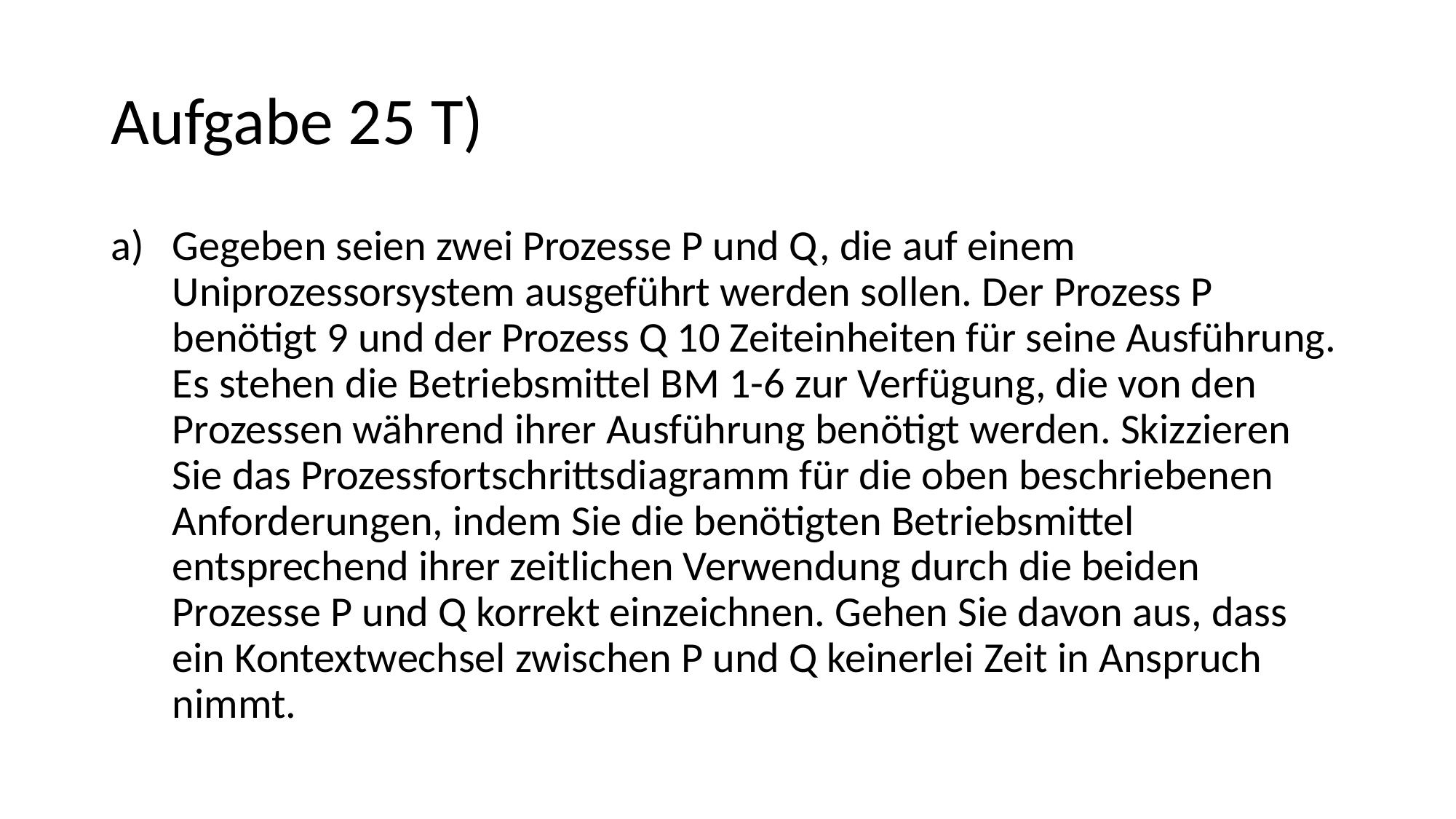

# Aufgabe 25 T)
Gegeben seien zwei Prozesse P und Q, die auf einem Uniprozessorsystem ausgeführt werden sollen. Der Prozess P benötigt 9 und der Prozess Q 10 Zeiteinheiten für seine Ausführung. Es stehen die Betriebsmittel BM 1-6 zur Verfügung, die von den Prozessen während ihrer Ausführung benötigt werden. Skizzieren Sie das Prozessfortschrittsdiagramm für die oben beschriebenen Anforderungen, indem Sie die benötigten Betriebsmittel entsprechend ihrer zeitlichen Verwendung durch die beiden Prozesse P und Q korrekt einzeichnen. Gehen Sie davon aus, dass ein Kontextwechsel zwischen P und Q keinerlei Zeit in Anspruch nimmt.